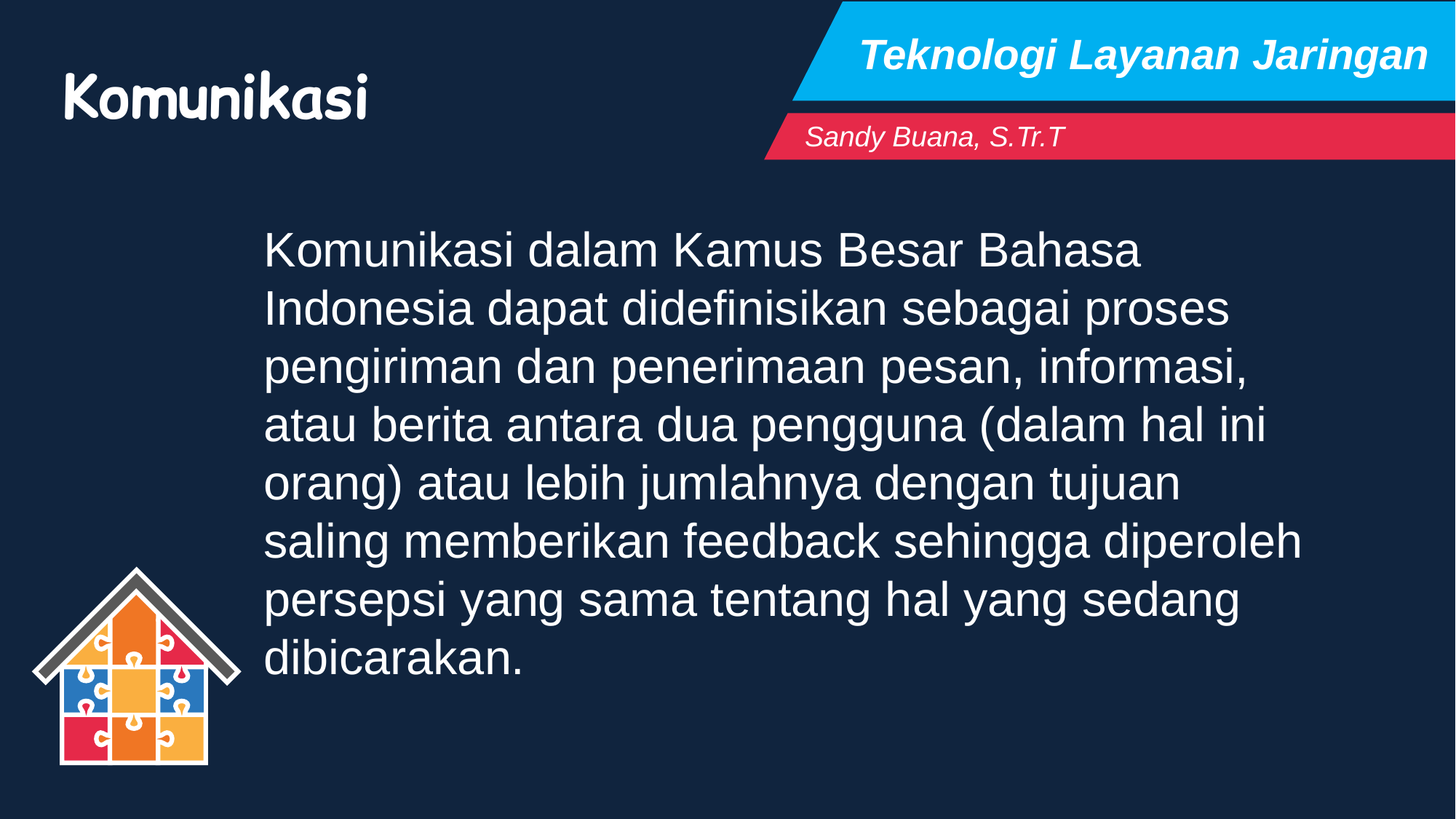

Teknologi Layanan Jaringan
Komunikasi

Sandy Buana, S.Tr.T
Komunikasi dalam Kamus Besar Bahasa Indonesia dapat didefinisikan sebagai proses pengiriman dan penerimaan pesan, informasi, atau berita antara dua pengguna (dalam hal ini orang) atau lebih jumlahnya dengan tujuan saling memberikan feedback sehingga diperoleh persepsi yang sama tentang hal yang sedang dibicarakan.